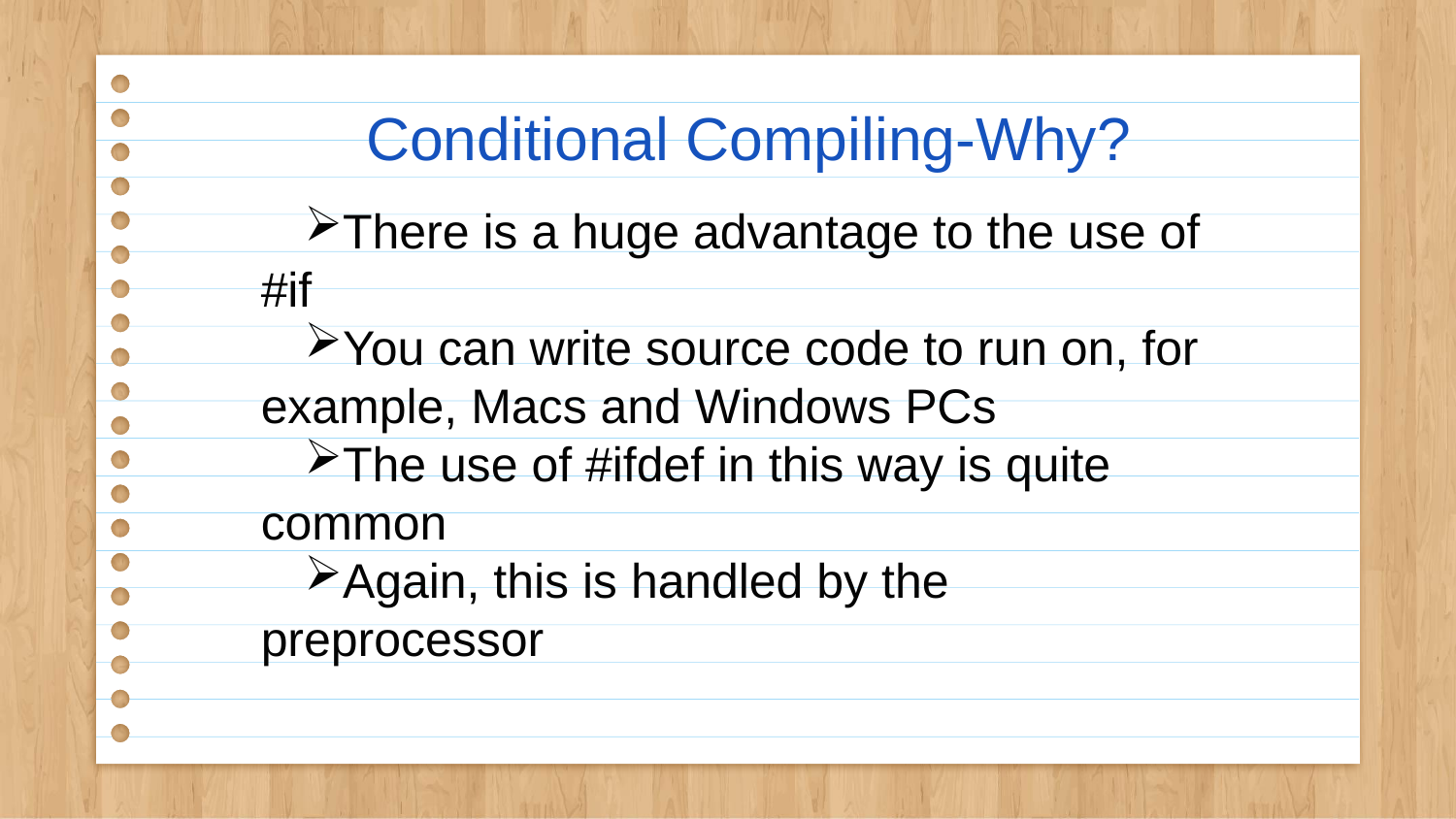

# Conditional Compiling-Why?
There is a huge advantage to the use of #if
You can write source code to run on, for example, Macs and Windows PCs
The use of #ifdef in this way is quite common
Again, this is handled by the preprocessor